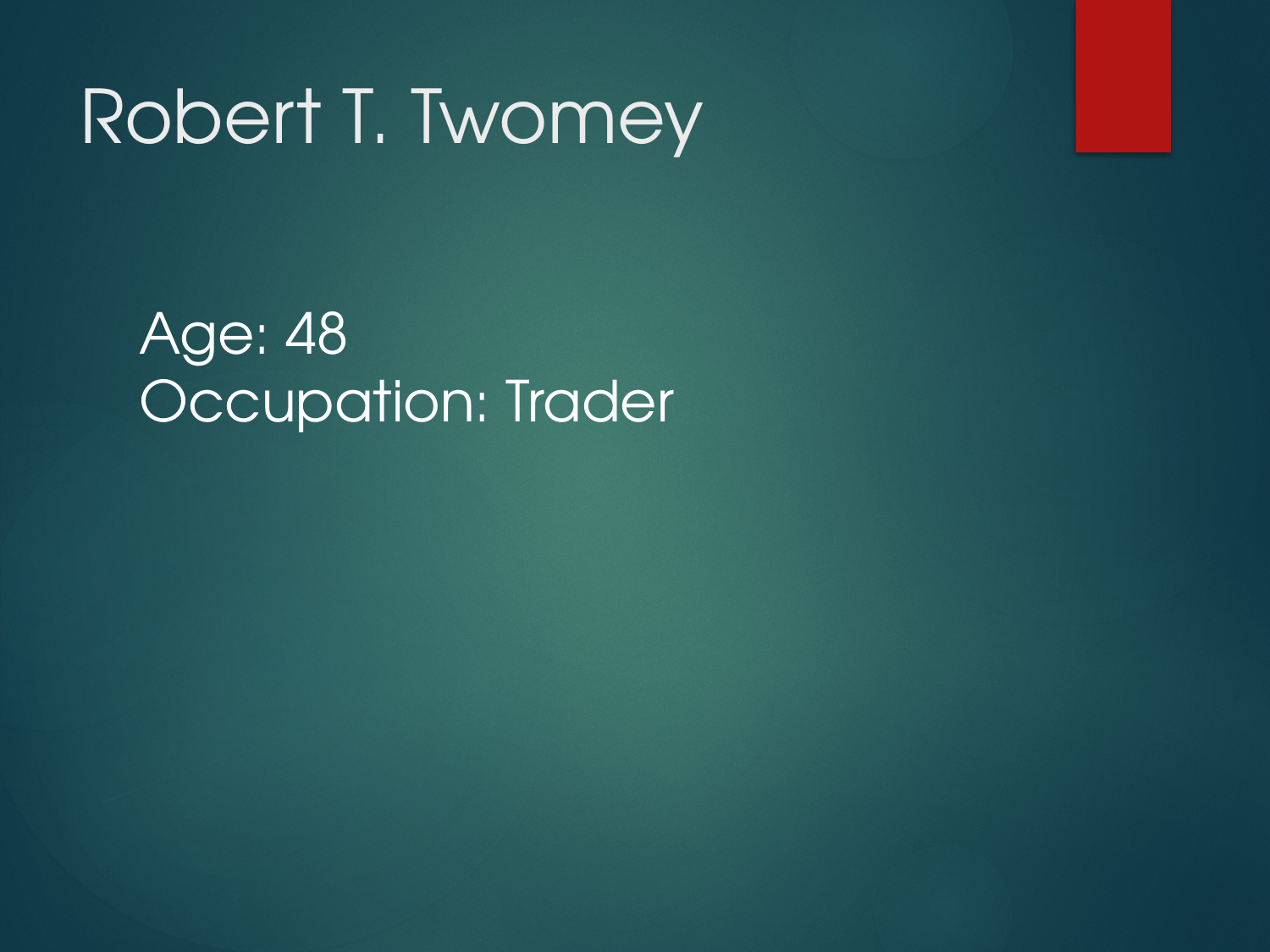

# Robert T. Twomey

Age: 48
Occupation: Trader